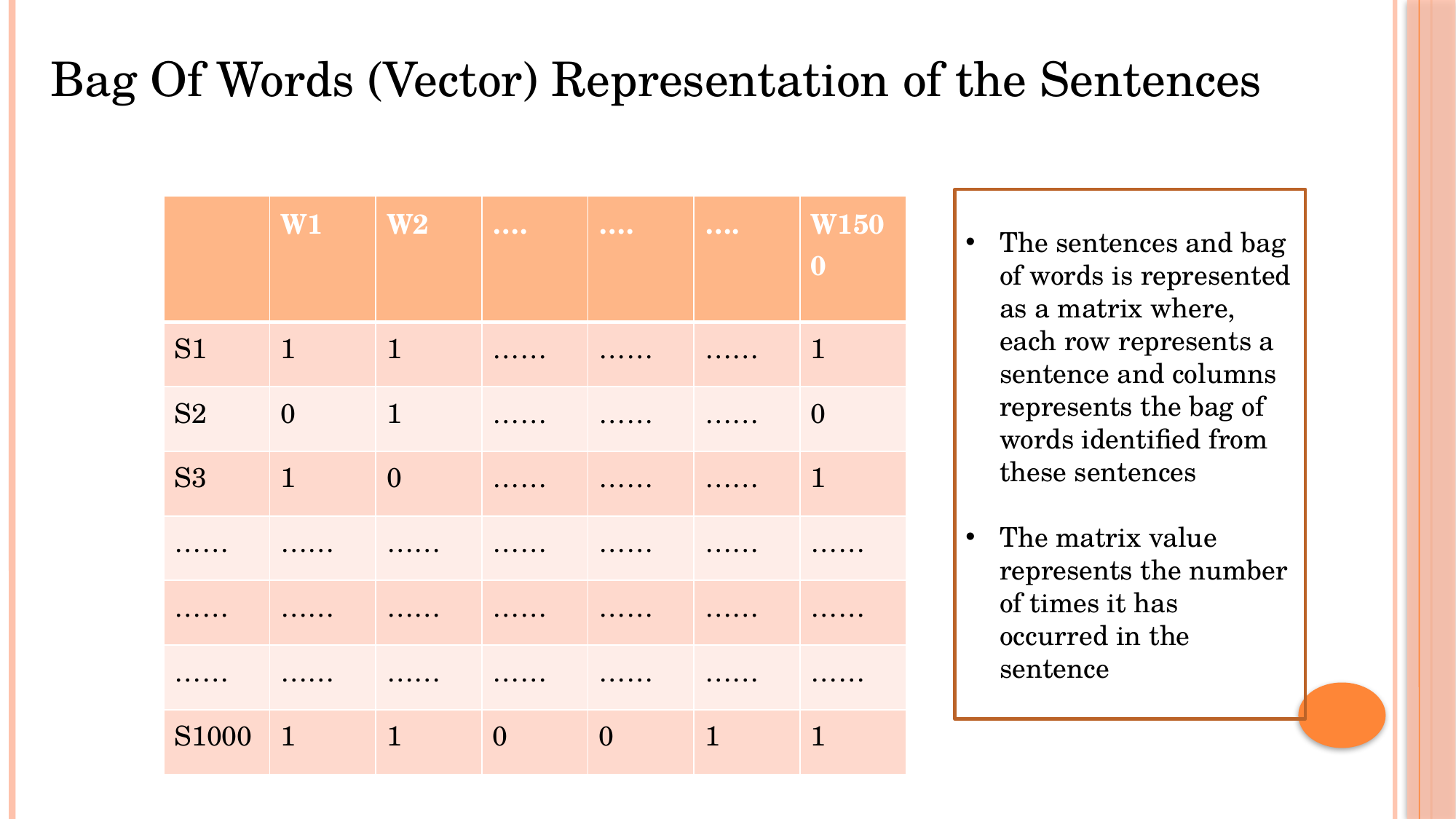

Bag Of Words (Vector) Representation of the Sentences
The sentences and bag of words is represented as a matrix where, each row represents a sentence and columns represents the bag of words identified from these sentences

The matrix value represents the number of times it has occurred in the sentence
|  | W1 | W2 | …. | …. | …. | W1500 |
| --- | --- | --- | --- | --- | --- | --- |
| S1 | 1 | 1 | …… | …… | …… | 1 |
| S2 | 0 | 1 | …… | …… | …… | 0 |
| S3 | 1 | 0 | …… | …… | …… | 1 |
| …… | …… | …… | …… | …… | …… | …… |
| …… | …… | …… | …… | …… | …… | …… |
| …… | …… | …… | …… | …… | …… | …… |
| S1000 | 1 | 1 | 0 | 0 | 1 | 1 |